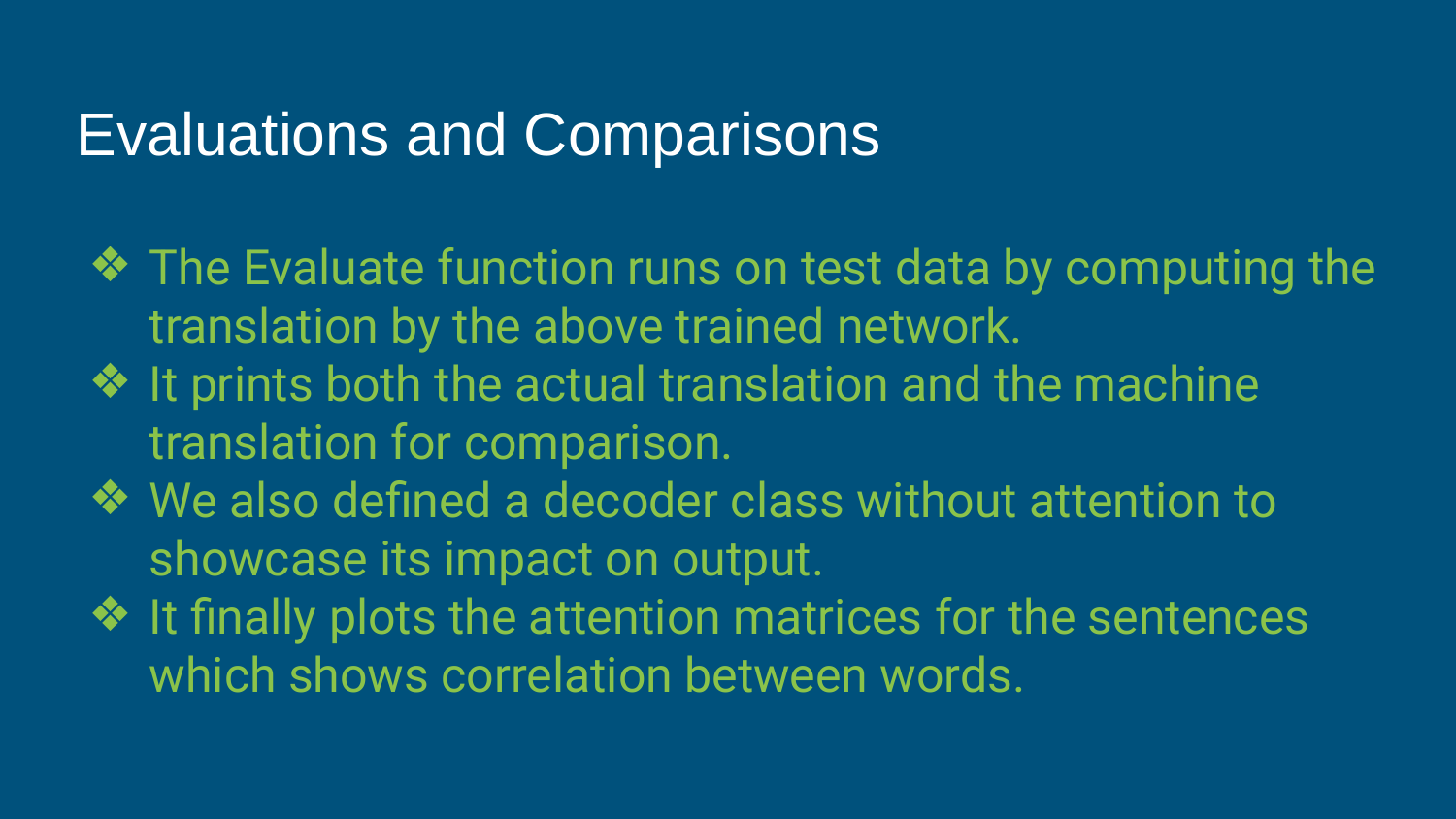

# Evaluations and Comparisons
The Evaluate function runs on test data by computing the translation by the above trained network.
It prints both the actual translation and the machine translation for comparison.
We also defined a decoder class without attention to showcase its impact on output.
It finally plots the attention matrices for the sentences which shows correlation between words.